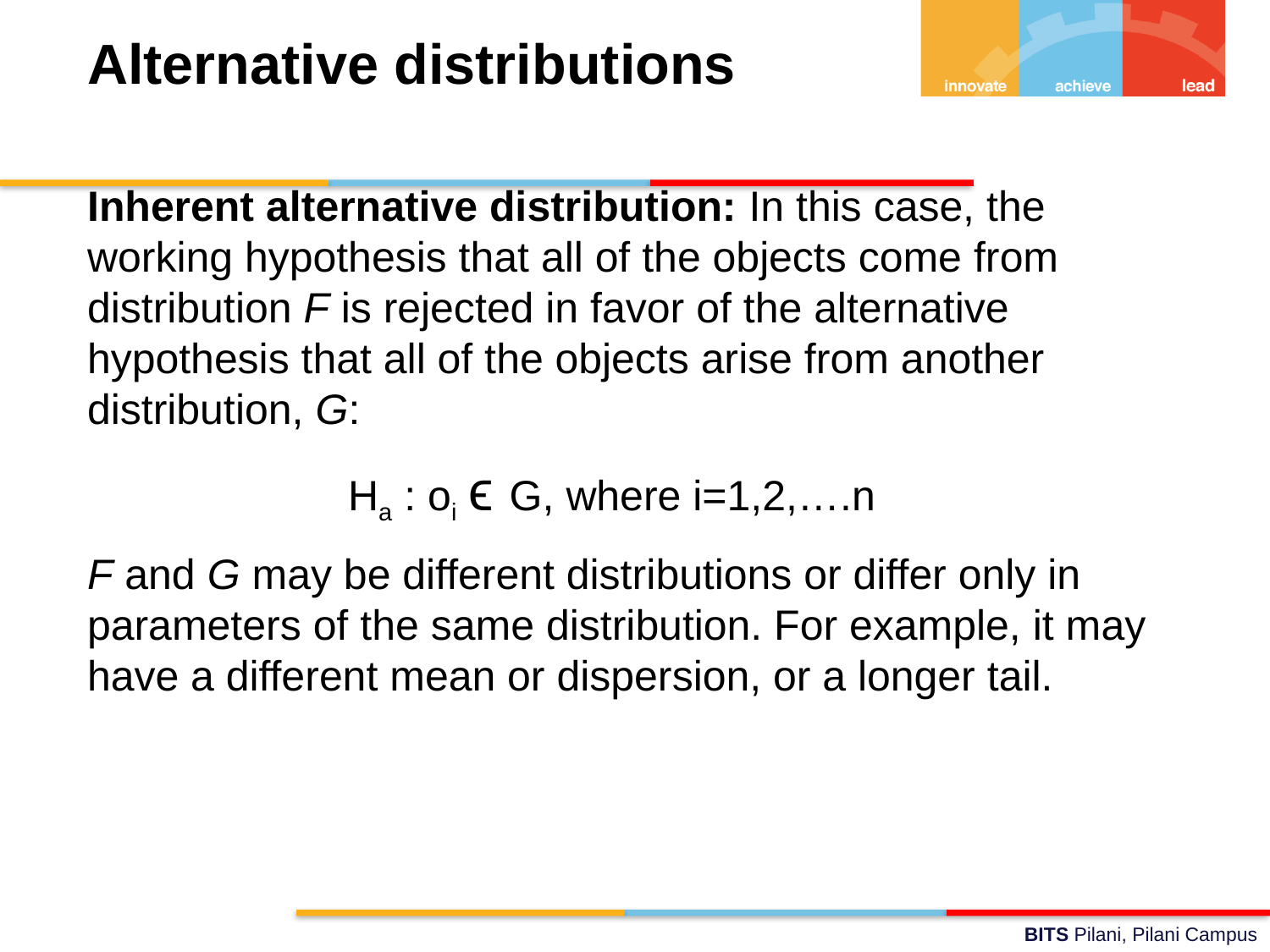

# Alternative distributions
Inherent alternative distribution: In this case, the working hypothesis that all of the objects come from distribution F is rejected in favor of the alternative hypothesis that all of the objects arise from another distribution, G:
                      Ha : oi ϵ G, where i=1,2,….n
F and G may be different distributions or differ only in parameters of the same distribution. For example, it may have a different mean or dispersion, or a longer tail.